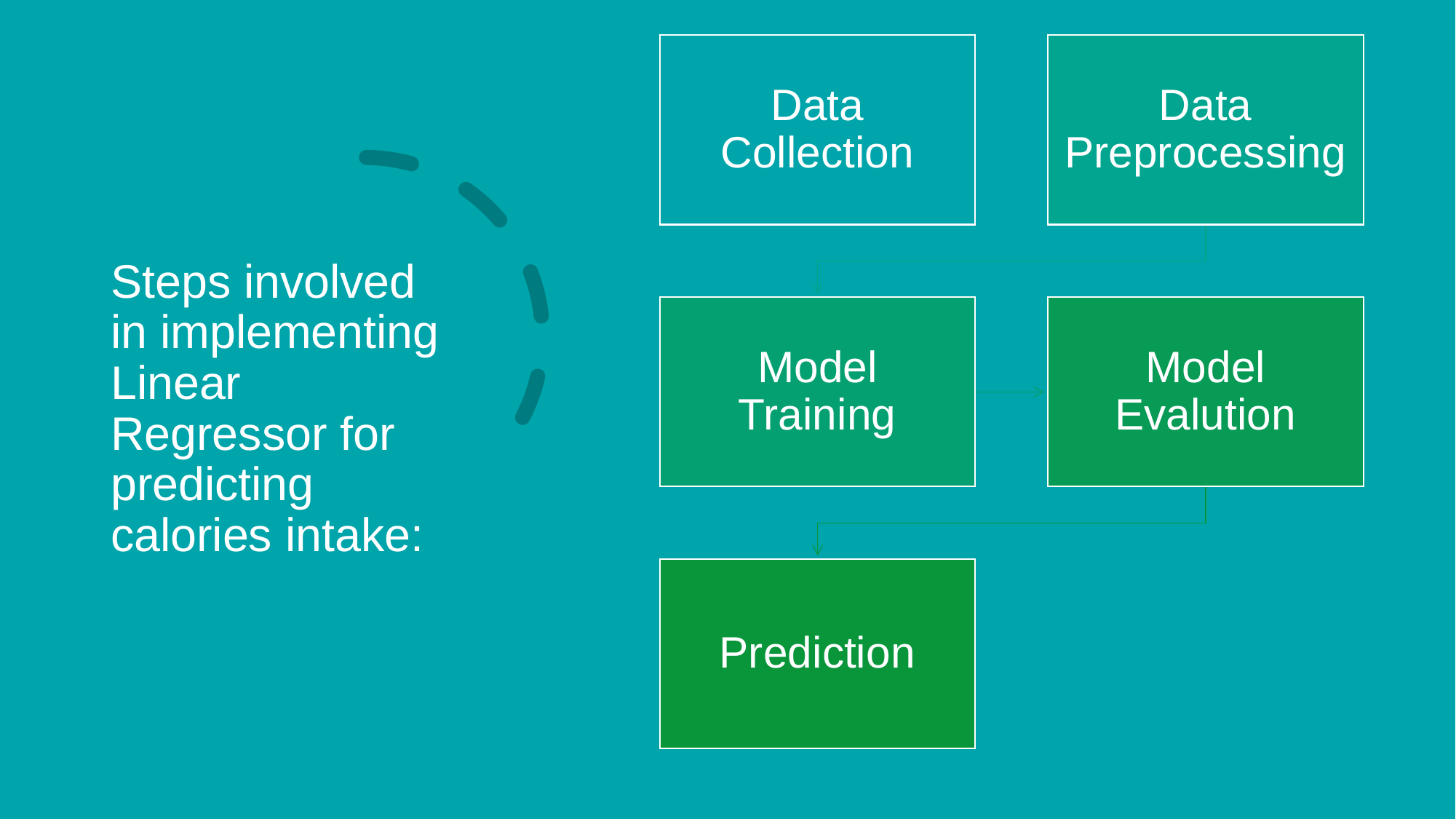

Data Collection

Data Preprocessing

Model Training

Model Evalution
Prediction
# Steps involved in implementing Linear Regressor for predicting calories intake: